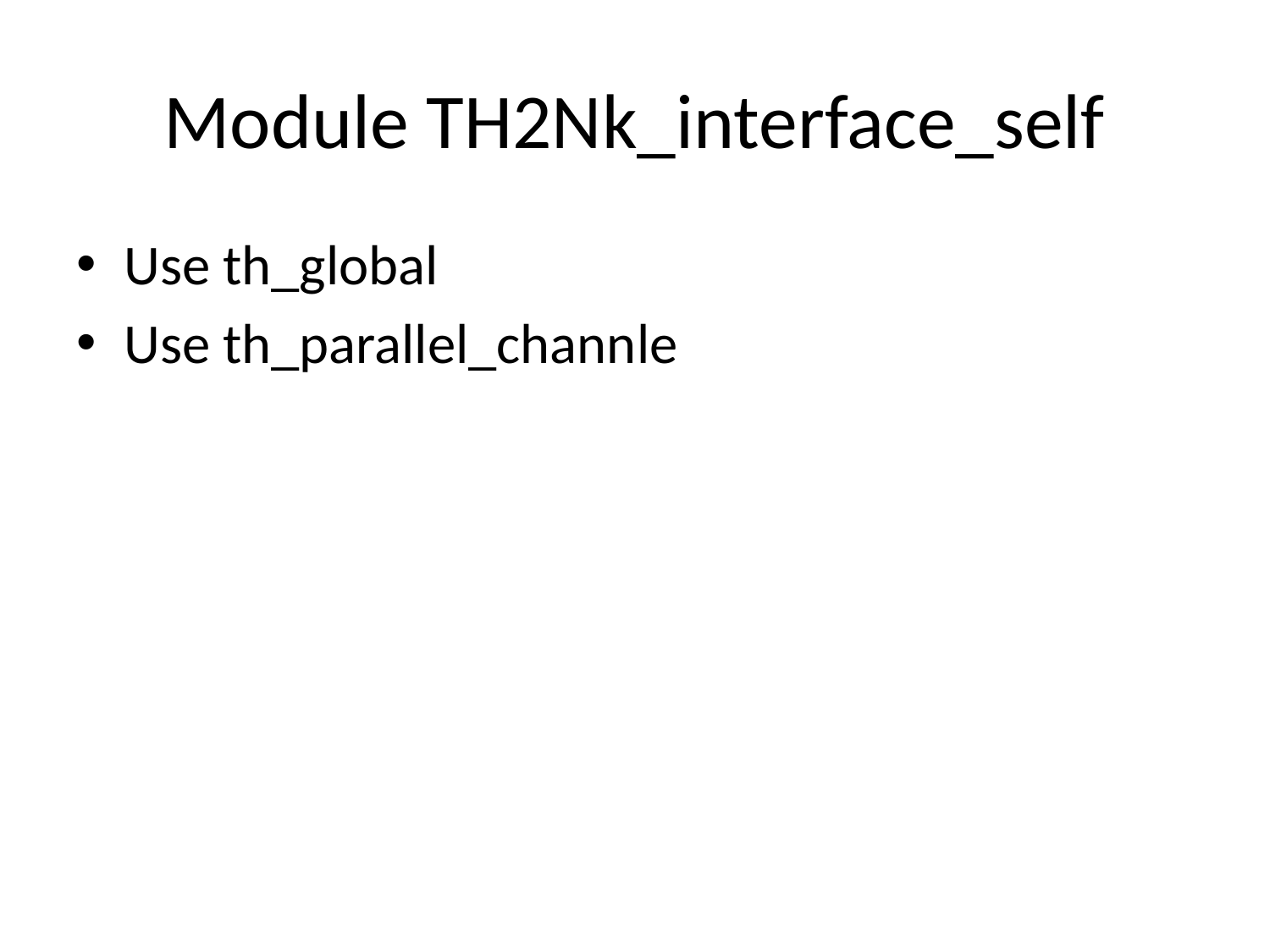

# Module TH2Nk_interface_self
Use th_global
Use th_parallel_channle